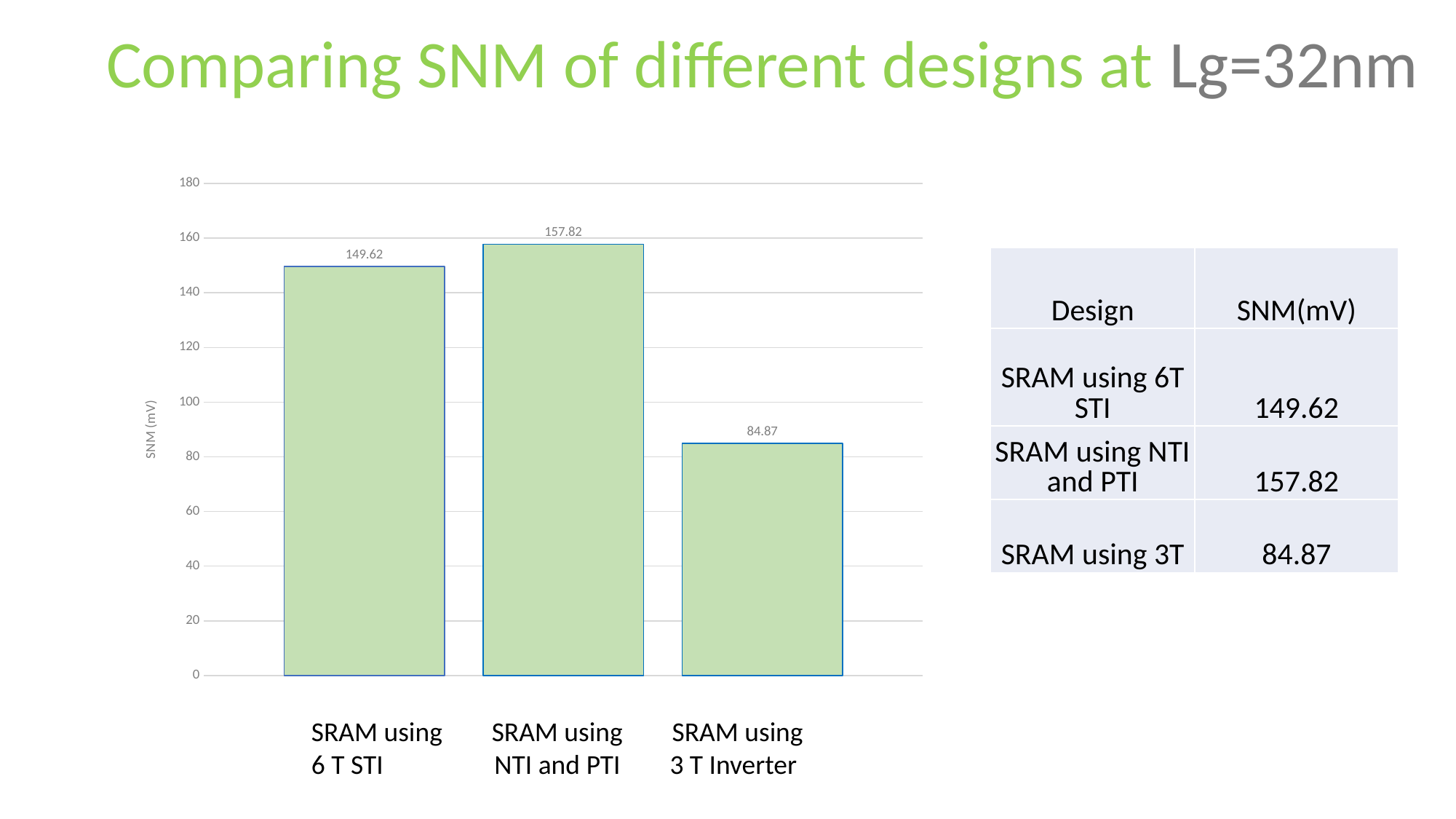

Comparing SNM of different designs at Lg=32nm
#

### Chart

| Category |  |  |  |
|---|---|---|---|
| SNM | 149.62 | 157.82 | 84.87 |
| Design | SNM(mV) |
| --- | --- |
| SRAM using 6T STI | 149.62 |
| SRAM using NTI and PTI | 157.82 |
| SRAM using 3T | 84.87 |
          SRAM using        SRAM using        SRAM using
          6 T STI                  NTI and PTI        3 T Inverter